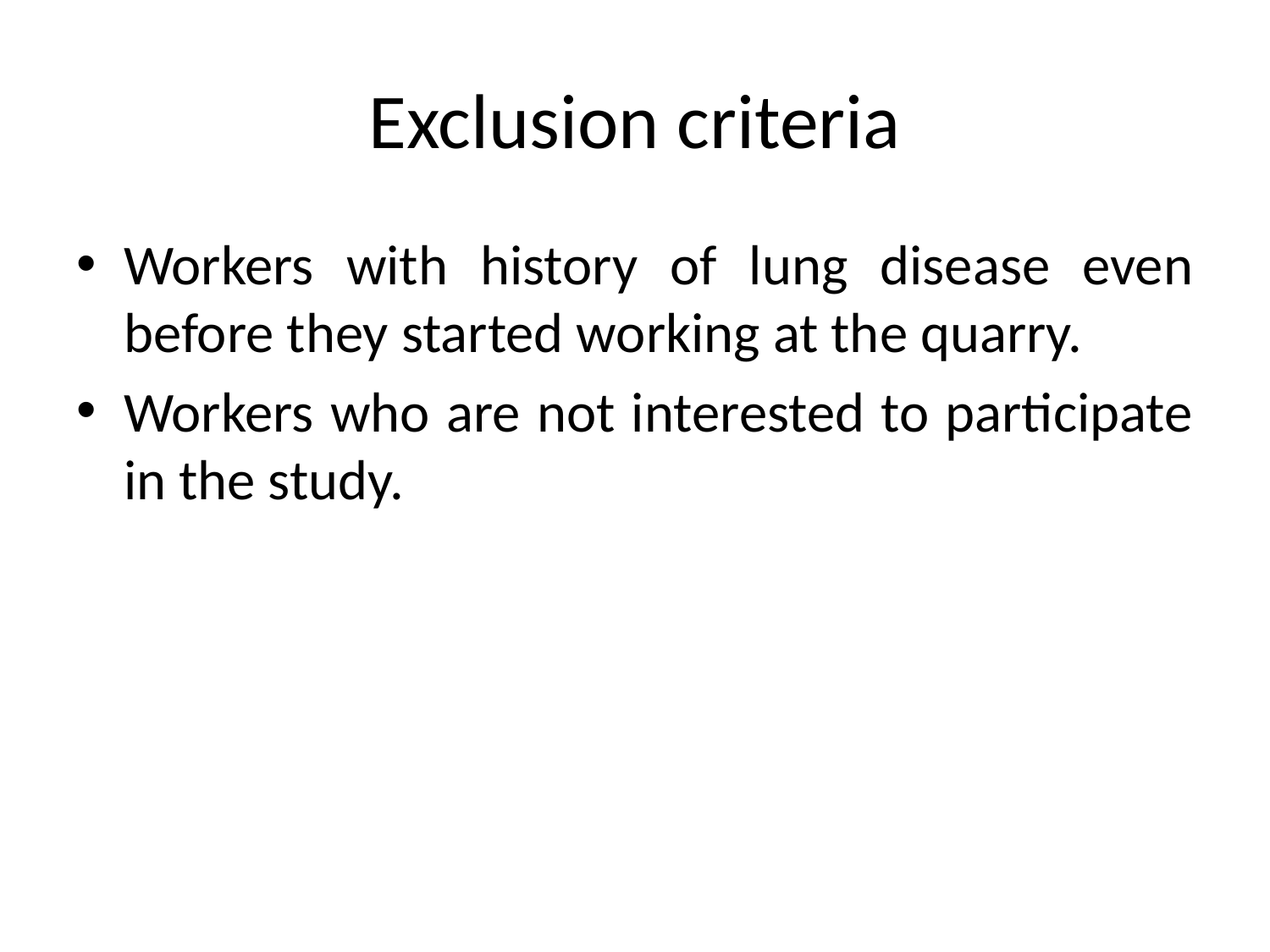

# Exclusion criteria
Workers with history of lung disease even before they started working at the quarry.
Workers who are not interested to participate in the study.